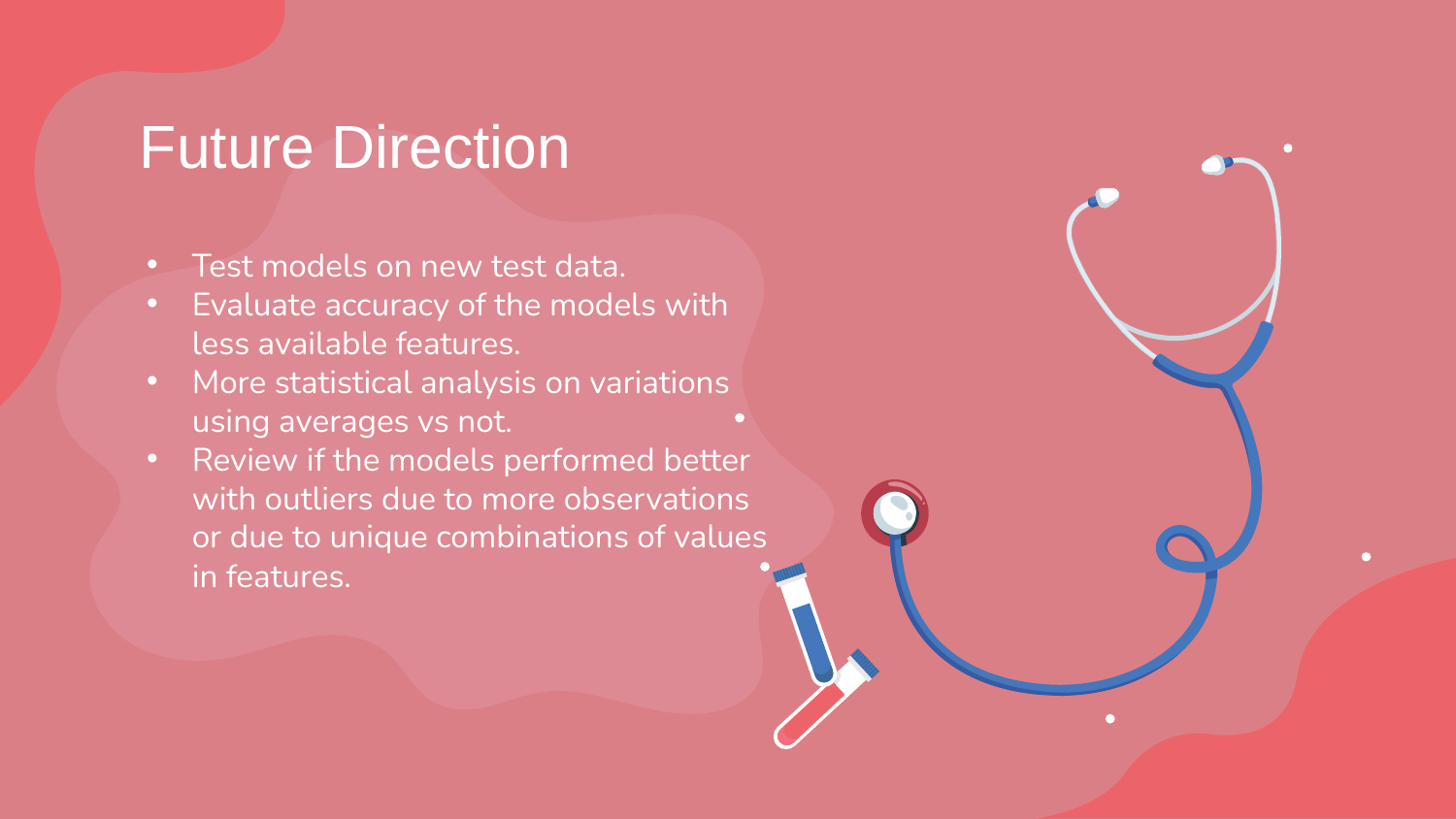

Future Direction

Test models on new test data.
Evaluate accuracy of the models with less available features.
More statistical analysis on variations using averages vs not.
Review if the models performed better with outliers due to more observations or due to unique combinations of values in features.